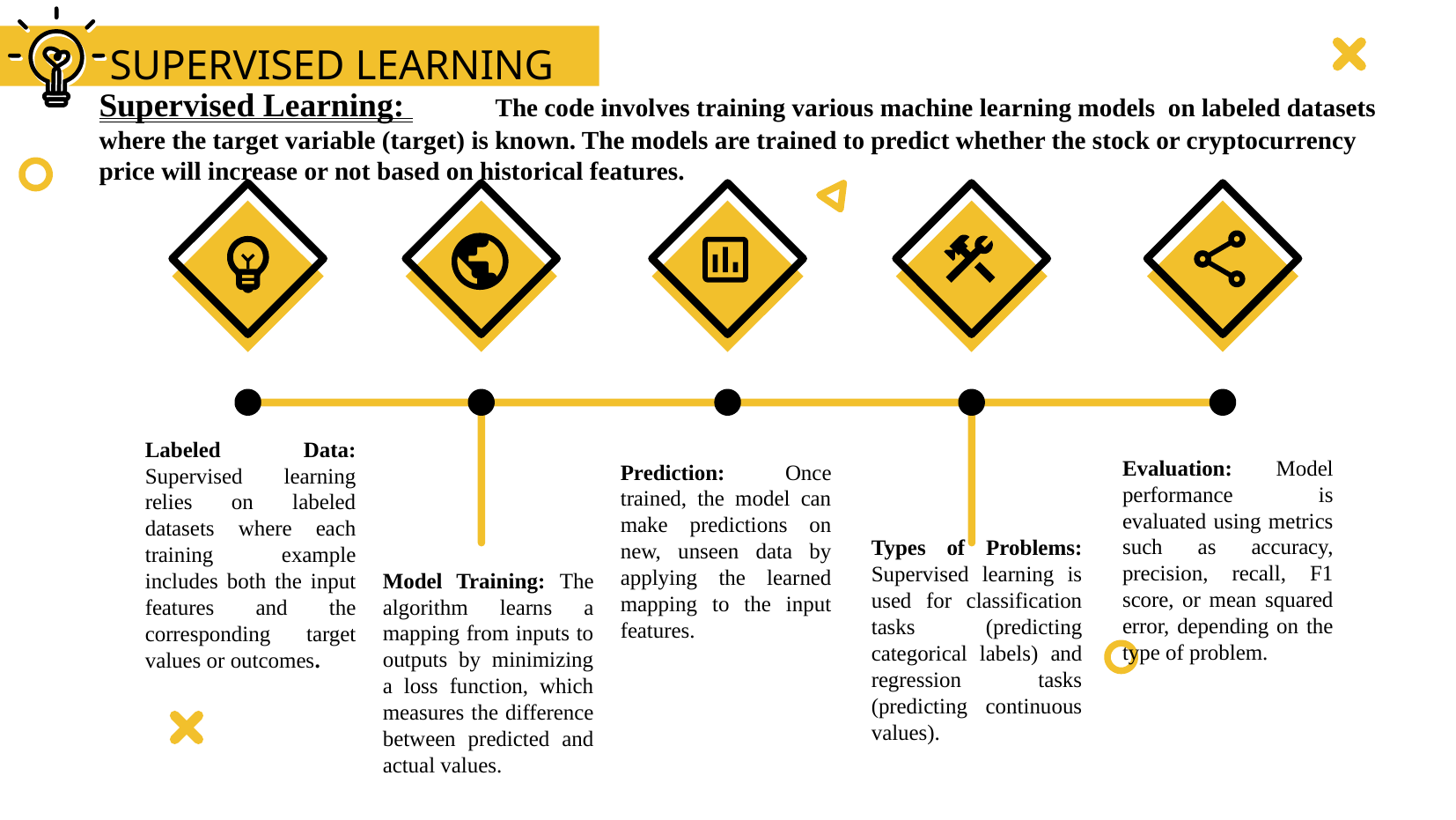

# SUPERVISED LEARNING
Supervised Learning: 	The code involves training various machine learning models  on labeled datasets where the target variable (target) is known. The models are trained to predict whether the stock or cryptocurrency price will increase or not based on historical features.

Prediction: Once trained, the model can make predictions on new, unseen data by applying the learned mapping to the input features.
Labeled Data: Supervised learning relies on labeled datasets where each training example includes both the input features and the corresponding target values or outcomes.
Evaluation: Model performance is evaluated using metrics such as accuracy, precision, recall, F1 score, or mean squared error, depending on the type of problem.

Model Training: The algorithm learns a mapping from inputs to outputs by minimizing a loss function, which measures the difference between predicted and actual values.
Types of Problems: Supervised learning is used for classification tasks (predicting categorical labels) and regression tasks (predicting continuous values).